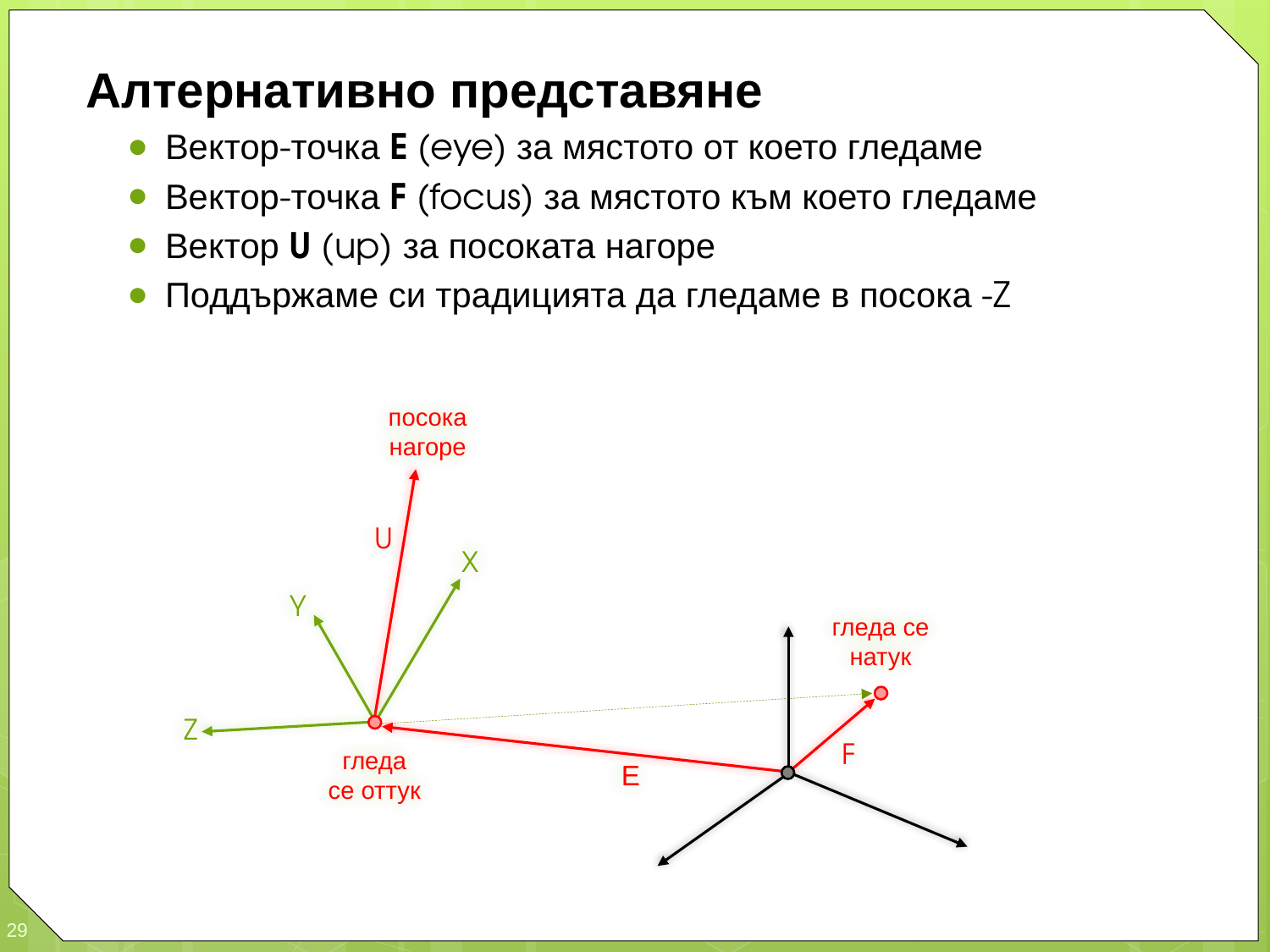

Алтернативно представяне
Вектор-точка E (eye) за мястото от което гледаме
Вектор-точка F (focus) за мястото към което гледаме
Вектор U (up) за посоката нагоре
Поддържаме си традицията да гледаме в посока -Z
посока нагоре
U
X
Y
гледа се натук

Z

F
гледа
се оттук
Е